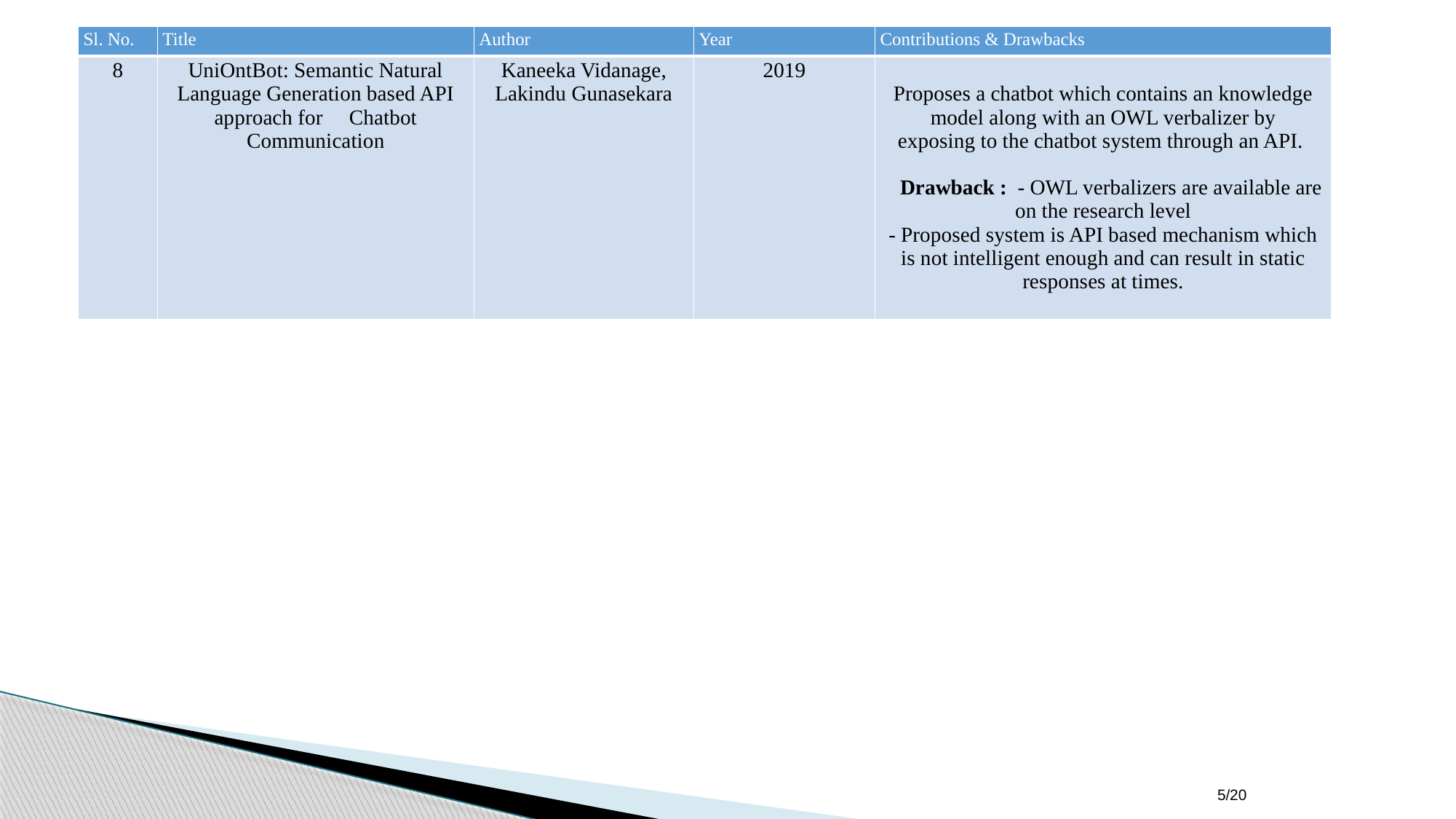

| Sl. No. | Title | Author | Year | Contributions & Drawbacks |
| --- | --- | --- | --- | --- |
| 8 | UniOntBot: Semantic Natural Language Generation based API approach for Chatbot Communication | Kaneeka Vidanage, Lakindu Gunasekara | 2019 | Proposes a chatbot which contains an knowledge model along with an OWL verbalizer by exposing to the chatbot system through an API. Drawback : - OWL verbalizers are available are on the research level - Proposed system is API based mechanism which is not intelligent enough and can result in static responses at times. |

5/20